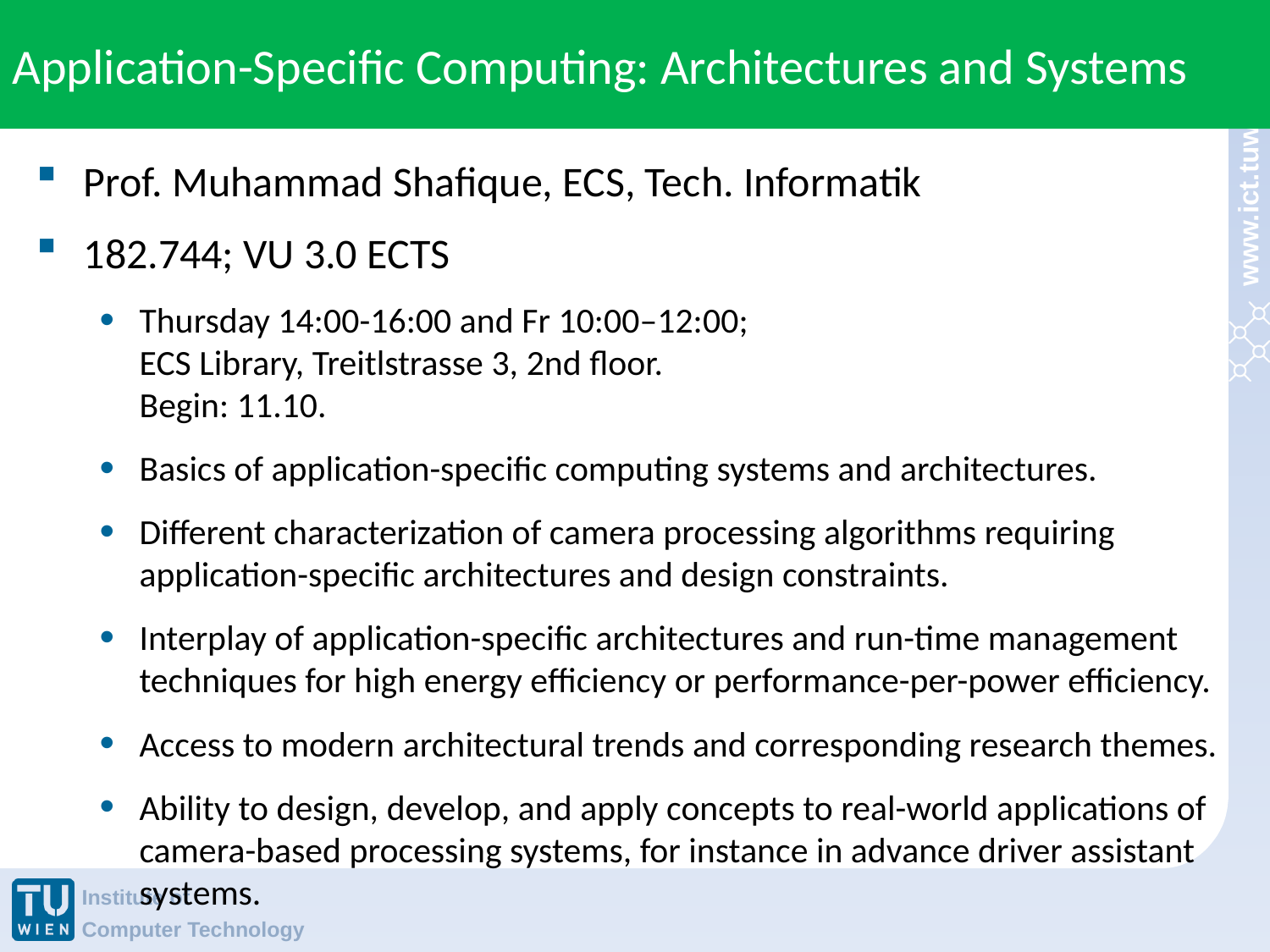

# Application-Specific Computing: Architectures and Systems
Prof. Muhammad Shafique, ECS, Tech. Informatik
182.744; VU 3.0 ECTS
Thursday 14:00-16:00 and Fr 10:00–12:00;
ECS Library, Treitlstrasse 3, 2nd floor.
Begin: 11.10.
Basics of application-specific computing systems and architectures.
Different characterization of camera processing algorithms requiring application-specific architectures and design constraints.
Interplay of application-specific architectures and run-time management techniques for high energy efficiency or performance-per-power efficiency.
Access to modern architectural trends and corresponding research themes.
Ability to design, develop, and apply concepts to real-world applications of camera-based processing systems, for instance in advance driver assistant systems.